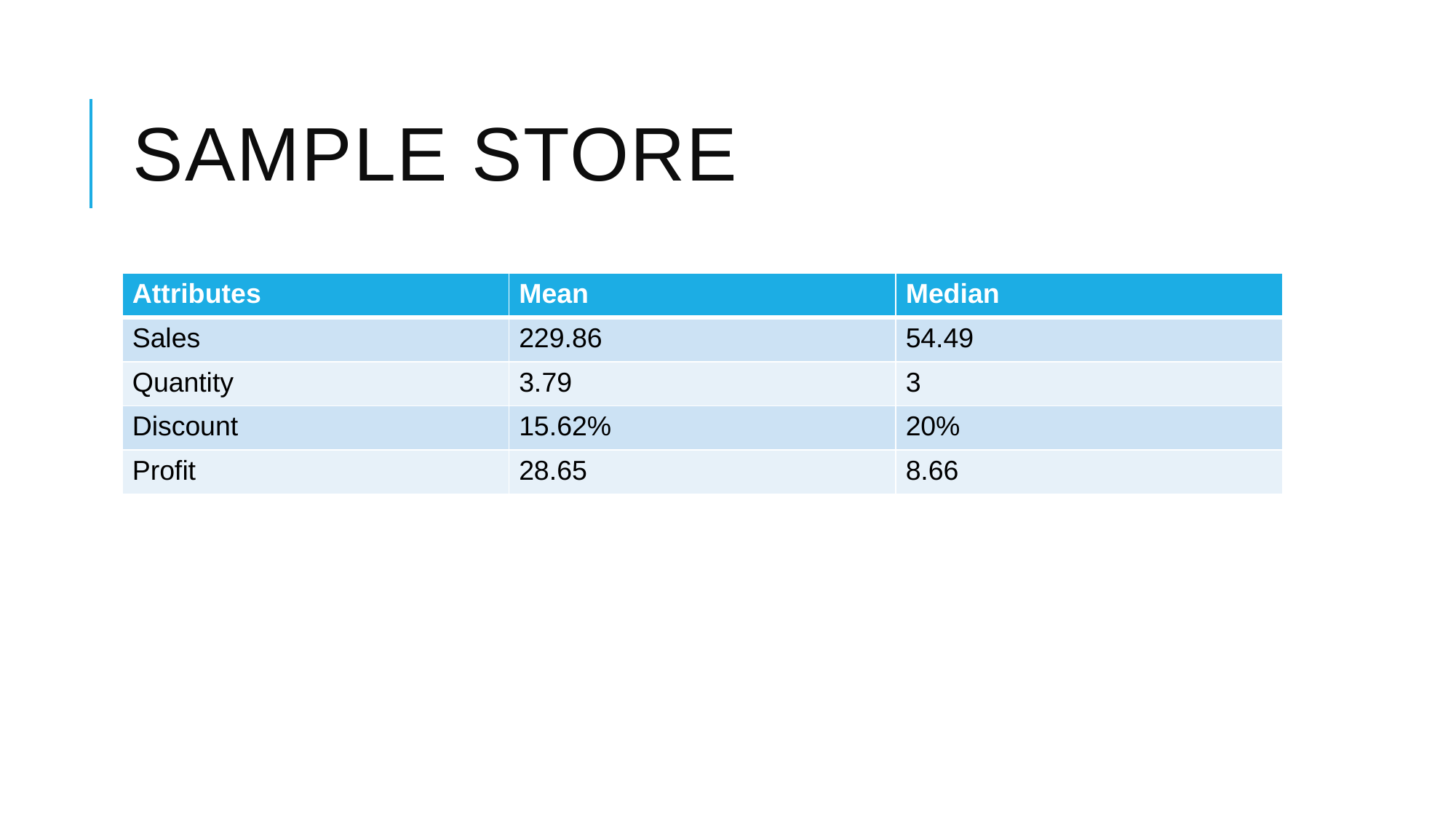

# Sample Store
| Attributes | Mean | Median |
| --- | --- | --- |
| Sales | 229.86 | 54.49 |
| Quantity | 3.79 | 3 |
| Discount | 15.62% | 20% |
| Profit | 28.65 | 8.66 |